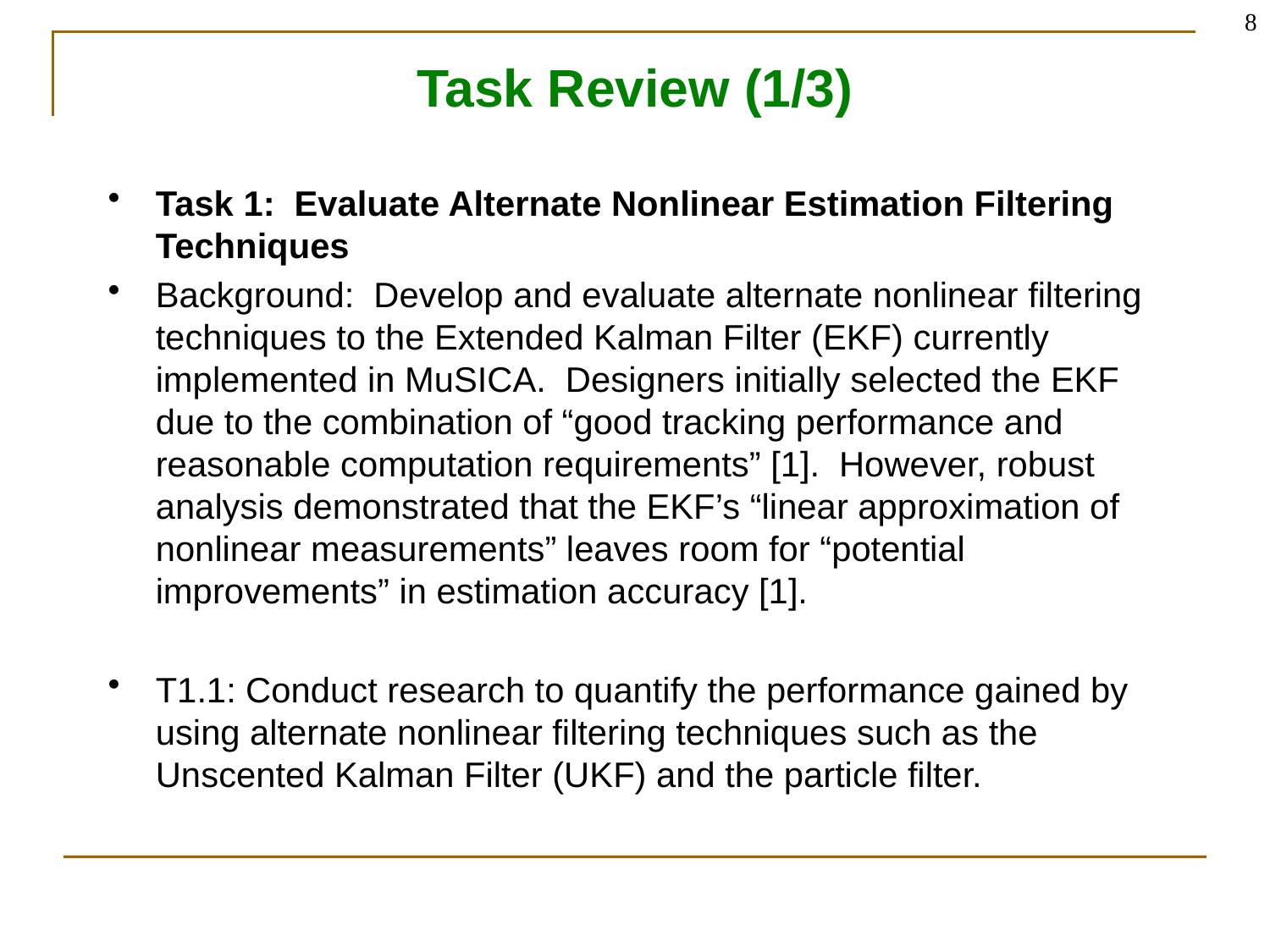

8
# Task Review (1/3)
Task 1:  Evaluate Alternate Nonlinear Estimation Filtering Techniques
Background:  Develop and evaluate alternate nonlinear filtering techniques to the Extended Kalman Filter (EKF) currently implemented in MuSICA.  Designers initially selected the EKF due to the combination of “good tracking performance and reasonable computation requirements” [1].  However, robust analysis demonstrated that the EKF’s “linear approximation of nonlinear measurements” leaves room for “potential improvements” in estimation accuracy [1].

T1.1: Conduct research to quantify the performance gained by using alternate nonlinear filtering techniques such as the Unscented Kalman Filter (UKF) and the particle filter.